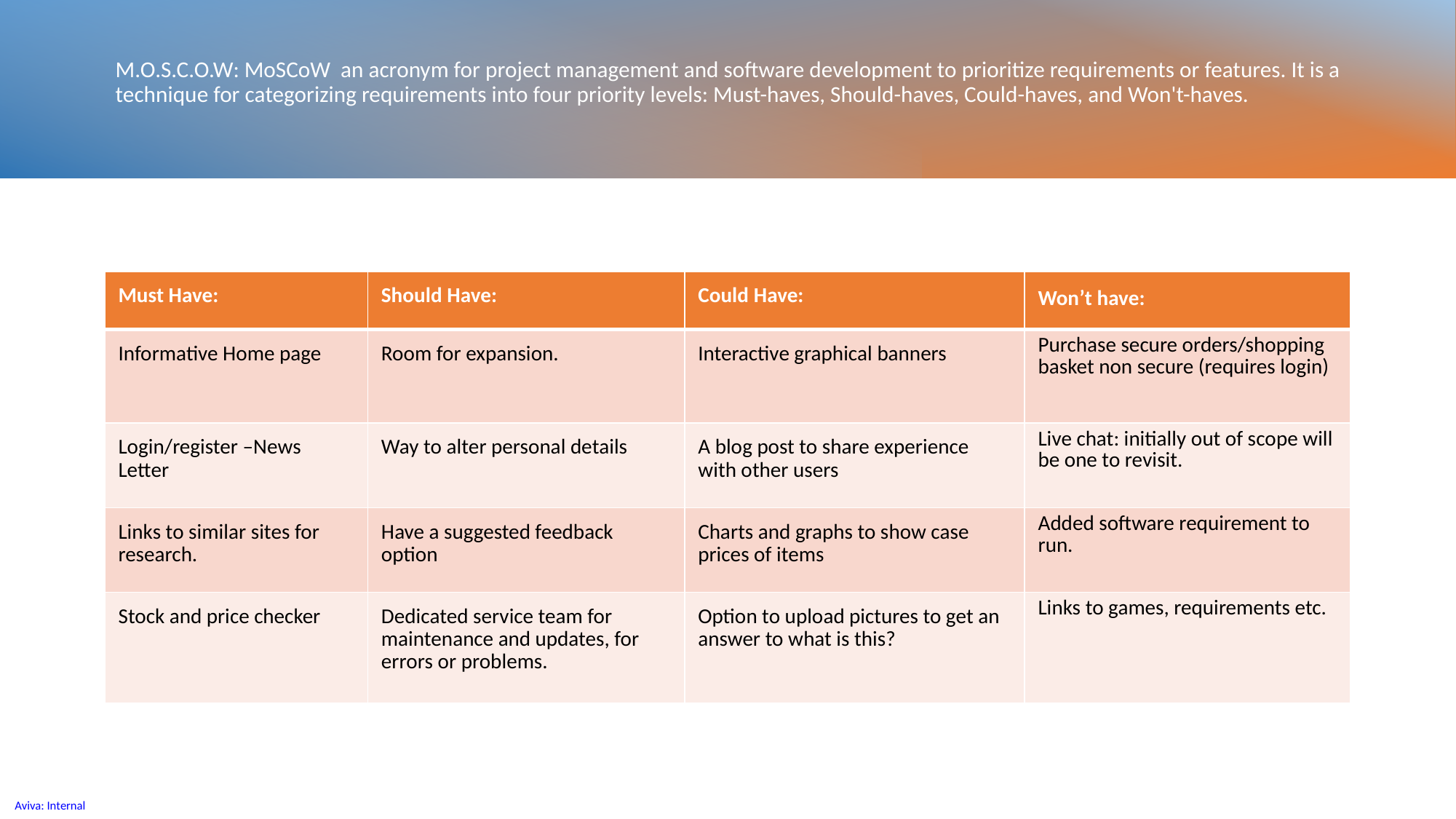

# M.O.S.C.O.W: MoSCoW  an acronym for project management and software development to prioritize requirements or features. It is a technique for categorizing requirements into four priority levels: Must-haves, Should-haves, Could-haves, and Won't-haves.
| Must Have: | Should Have: | Could Have: | Won’t have: |
| --- | --- | --- | --- |
| Informative Home page | Room for expansion. | Interactive graphical banners | Purchase secure orders/shopping basket non secure (requires login) |
| Login/register –News Letter | Way to alter personal details | A blog post to share experience with other users | Live chat: initially out of scope will be one to revisit. |
| Links to similar sites for research. | Have a suggested feedback option | Charts and graphs to show case prices of items | Added software requirement to run. |
| Stock and price checker | Dedicated service team for maintenance and updates, for errors or problems. | Option to upload pictures to get an answer to what is this? | Links to games, requirements etc. |